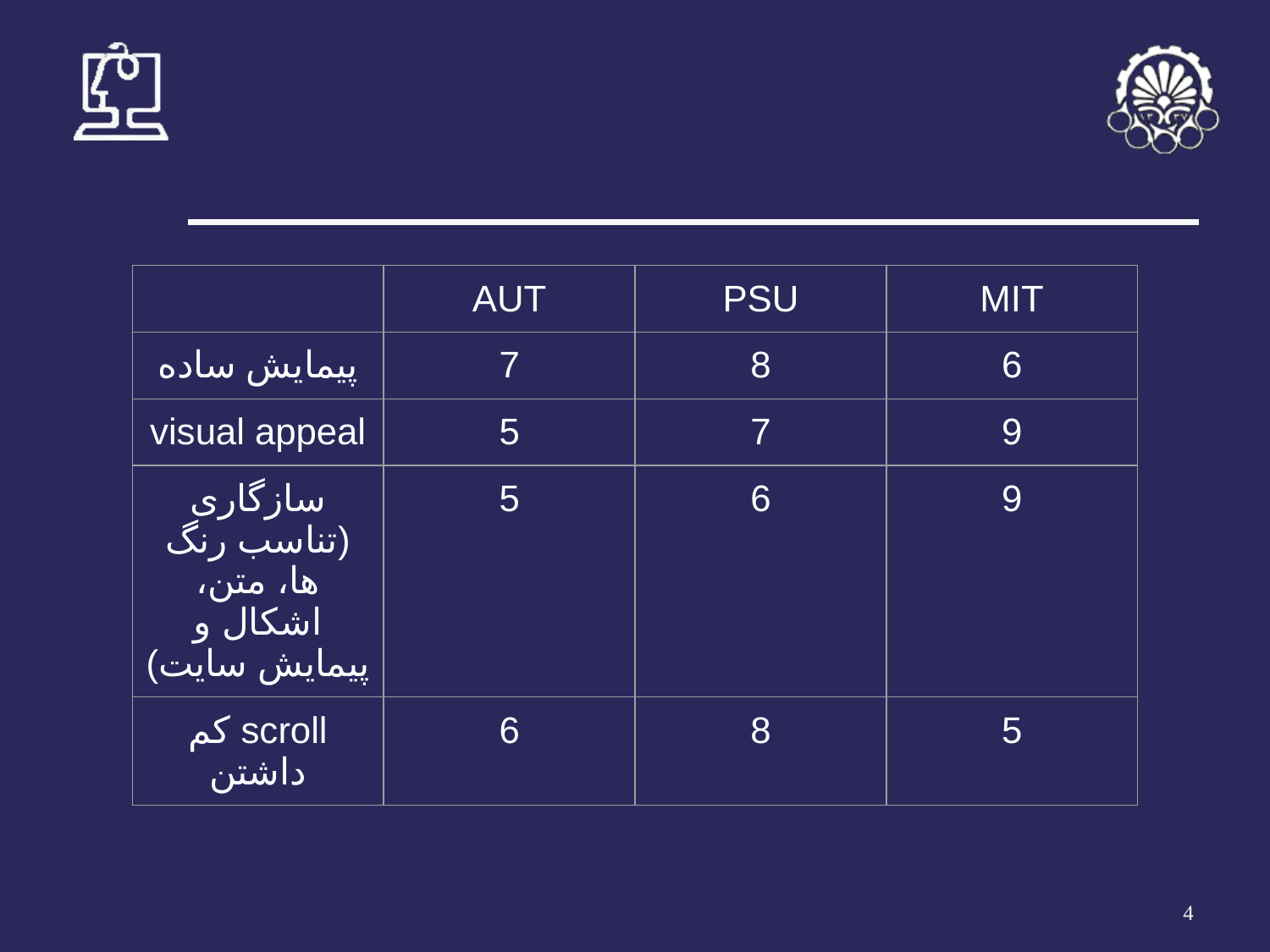

#
|  | AUT | PSU | MIT |
| --- | --- | --- | --- |
| پیمایش ساده | 7 | 8 | 6 |
| visual appeal | 5 | 7 | 9 |
| سازگاری (تناسب رنگ ها، متن، اشکال و پیمایش سایت) | 5 | 6 | 9 |
| scroll کم داشتن | 6 | 8 | 5 |
4